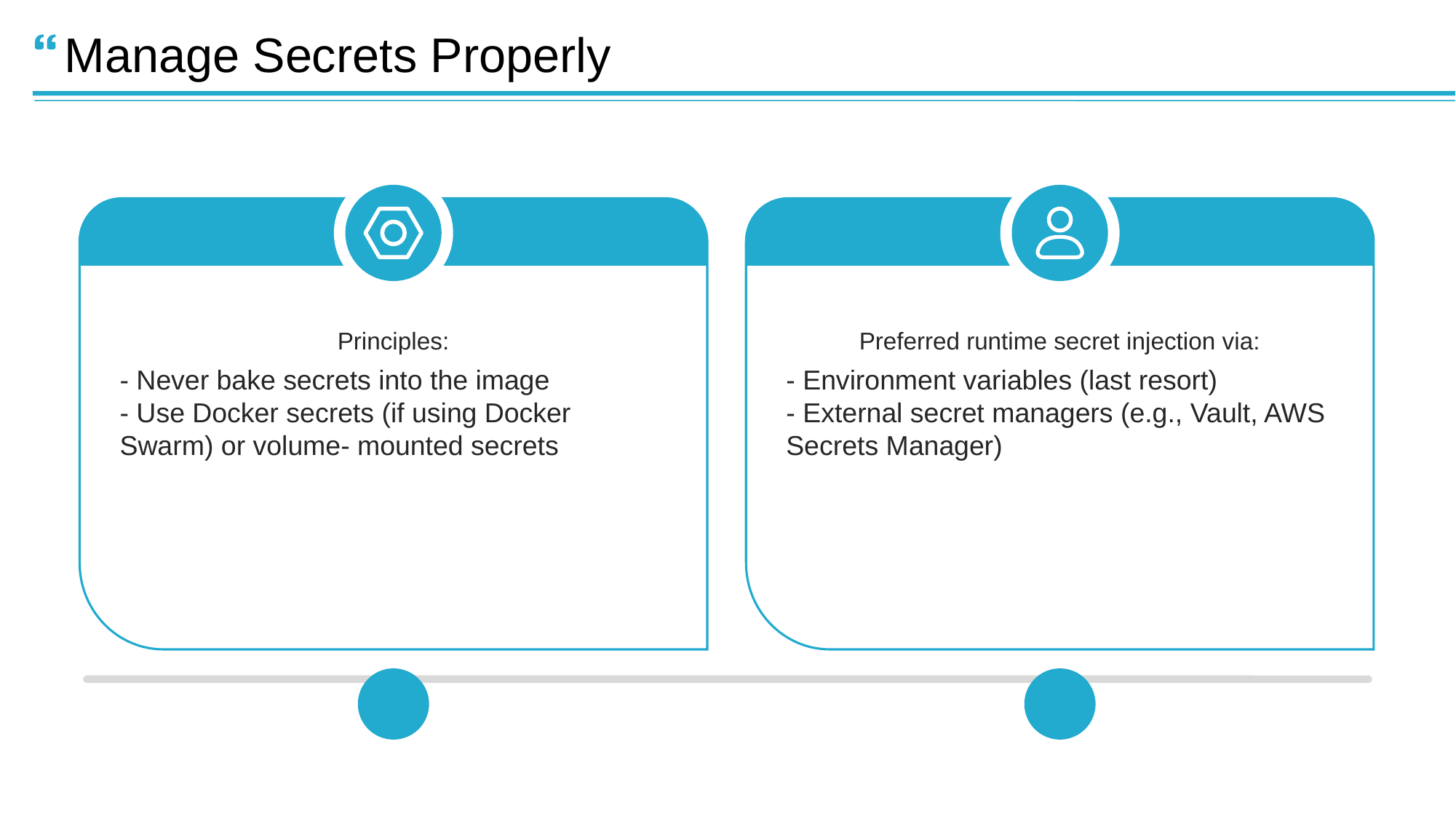

Manage Secrets Properly

Principles:
Preferred runtime secret injection via:
- Never bake secrets into the image
- Use Docker secrets (if using Docker Swarm) or volume- mounted secrets
- Environment variables (last resort)
- External secret managers (e.g., Vault, AWS Secrets Manager)